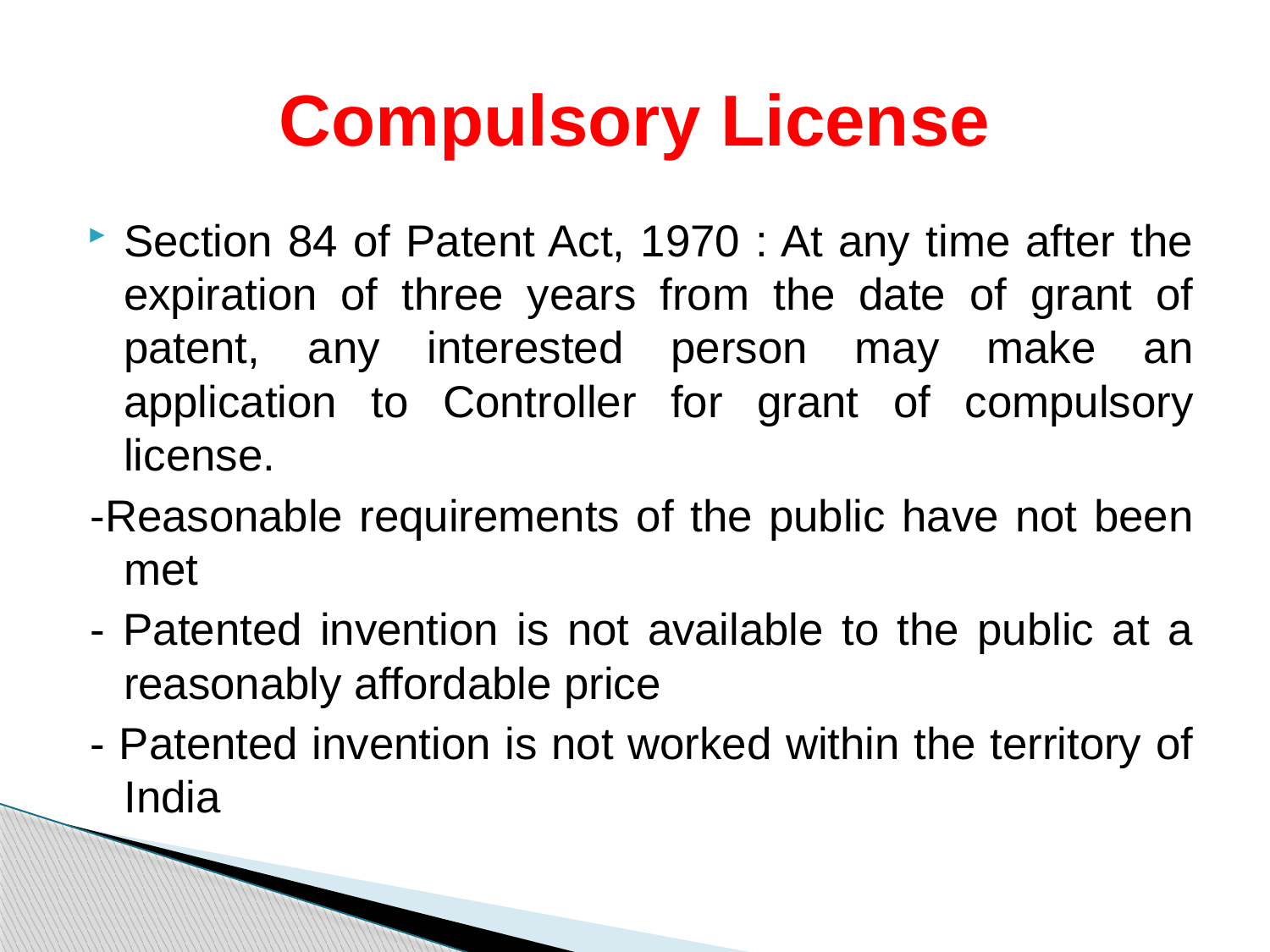

# Compulsory License
Section 84 of Patent Act, 1970 : At any time after the expiration of three years from the date of grant of patent, any interested person may make an application to Controller for grant of compulsory license.
-Reasonable requirements of the public have not been met
- Patented invention is not available to the public at a reasonably affordable price
- Patented invention is not worked within the territory of India